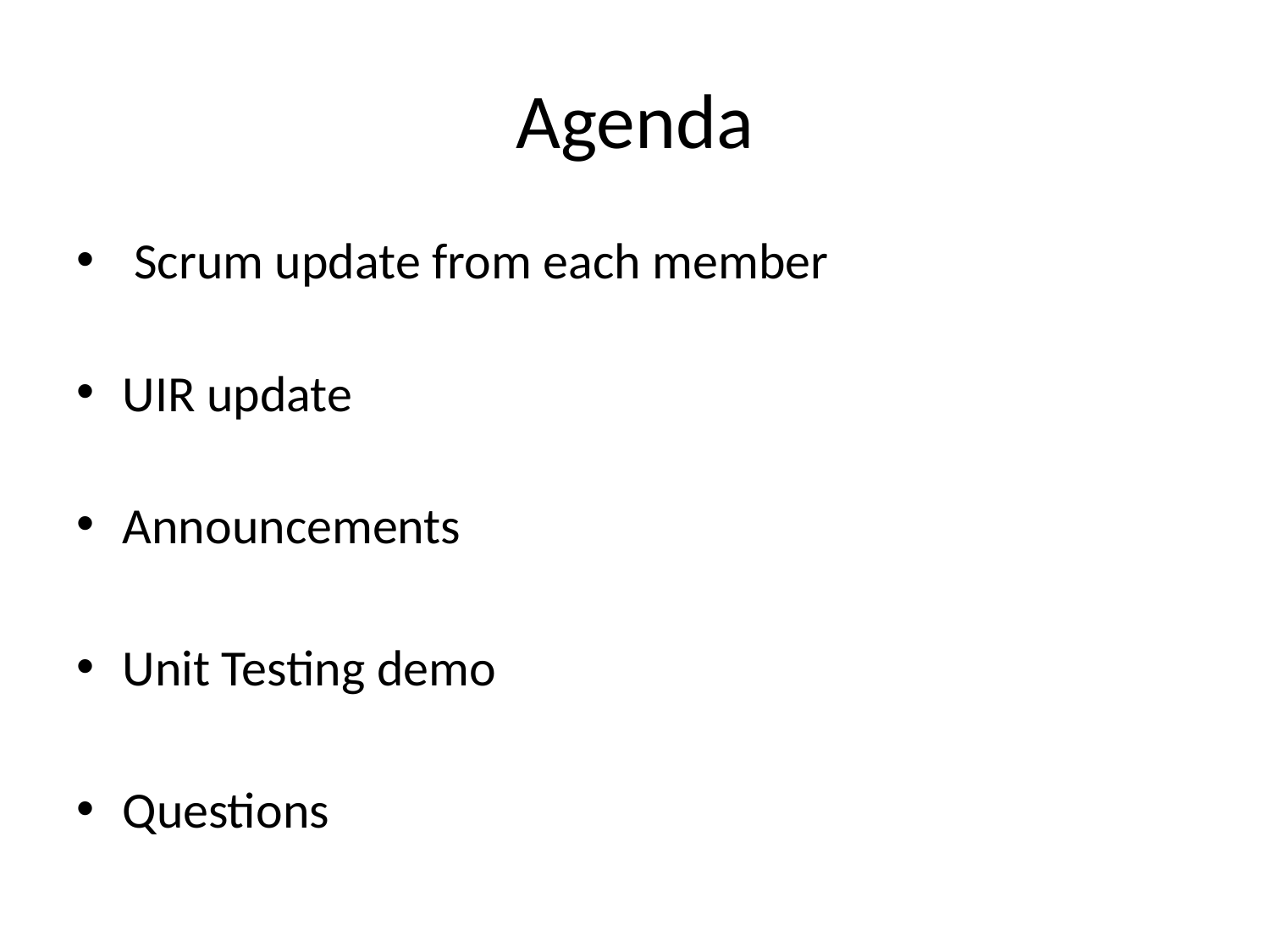

# Agenda
 Scrum update from each member
UIR update
Announcements

Unit Testing demo

Questions